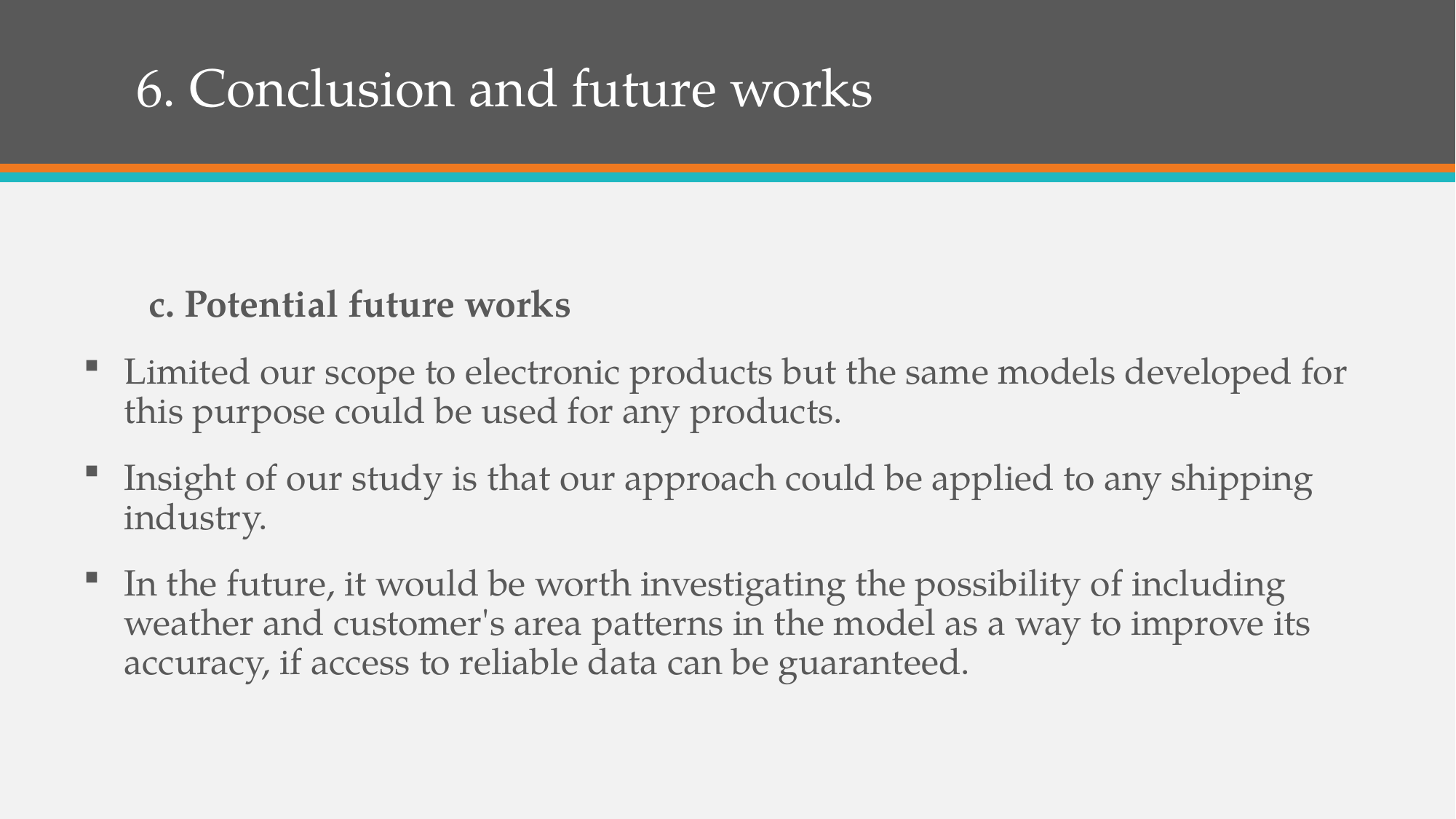

# 6. Conclusion and future works

c. Potential future works
Limited our scope to electronic products but the same models developed for this purpose could be used for any products.
Insight of our study is that our approach could be applied to any shipping industry.
In the future, it would be worth investigating the possibility of including weather and customer's area patterns in the model as a way to improve its accuracy, if access to reliable data can be guaranteed.